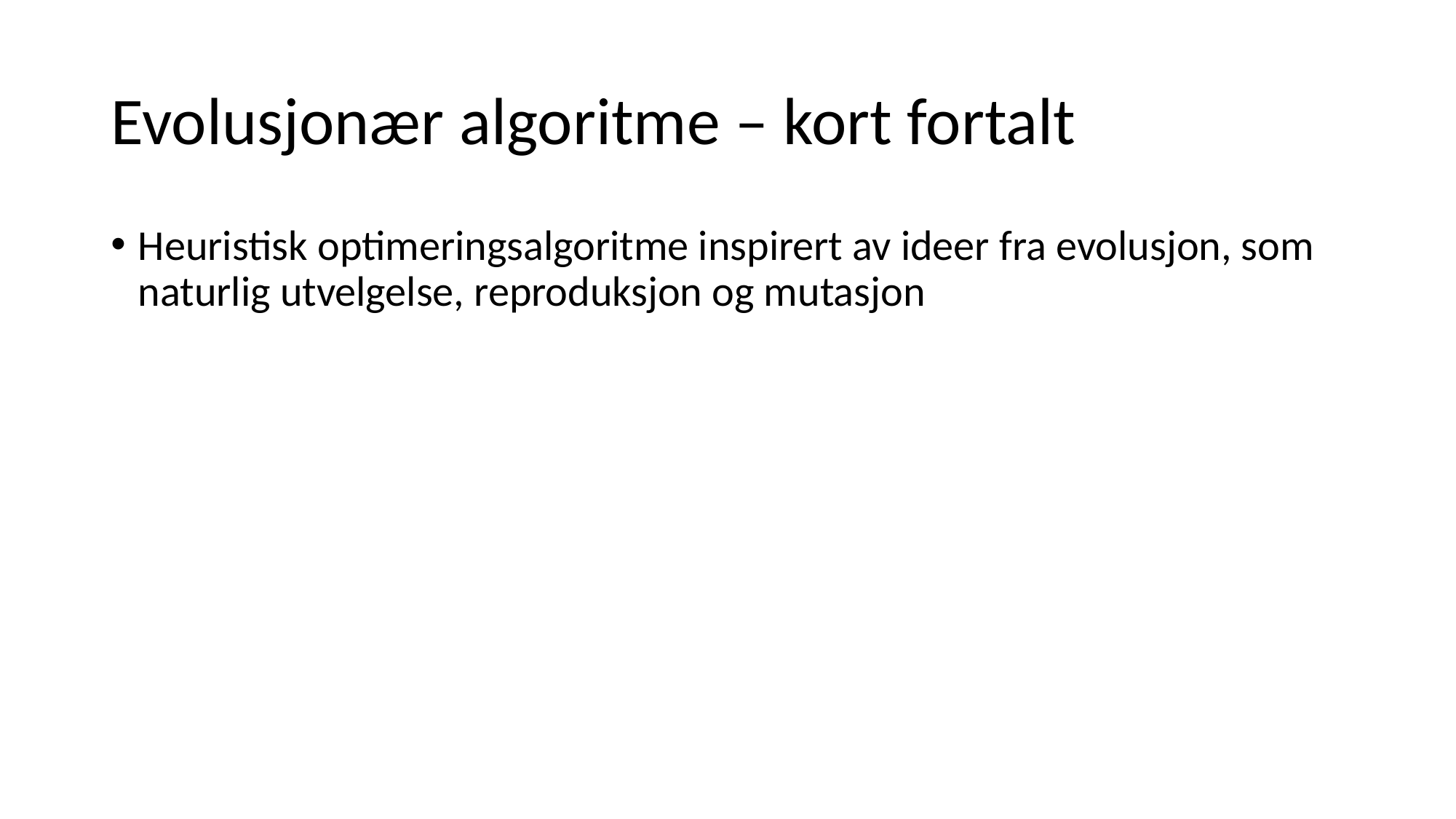

# Evolusjonær algoritme – kort fortalt
Heuristisk optimeringsalgoritme inspirert av ideer fra evolusjon, som naturlig utvelgelse, reproduksjon og mutasjon